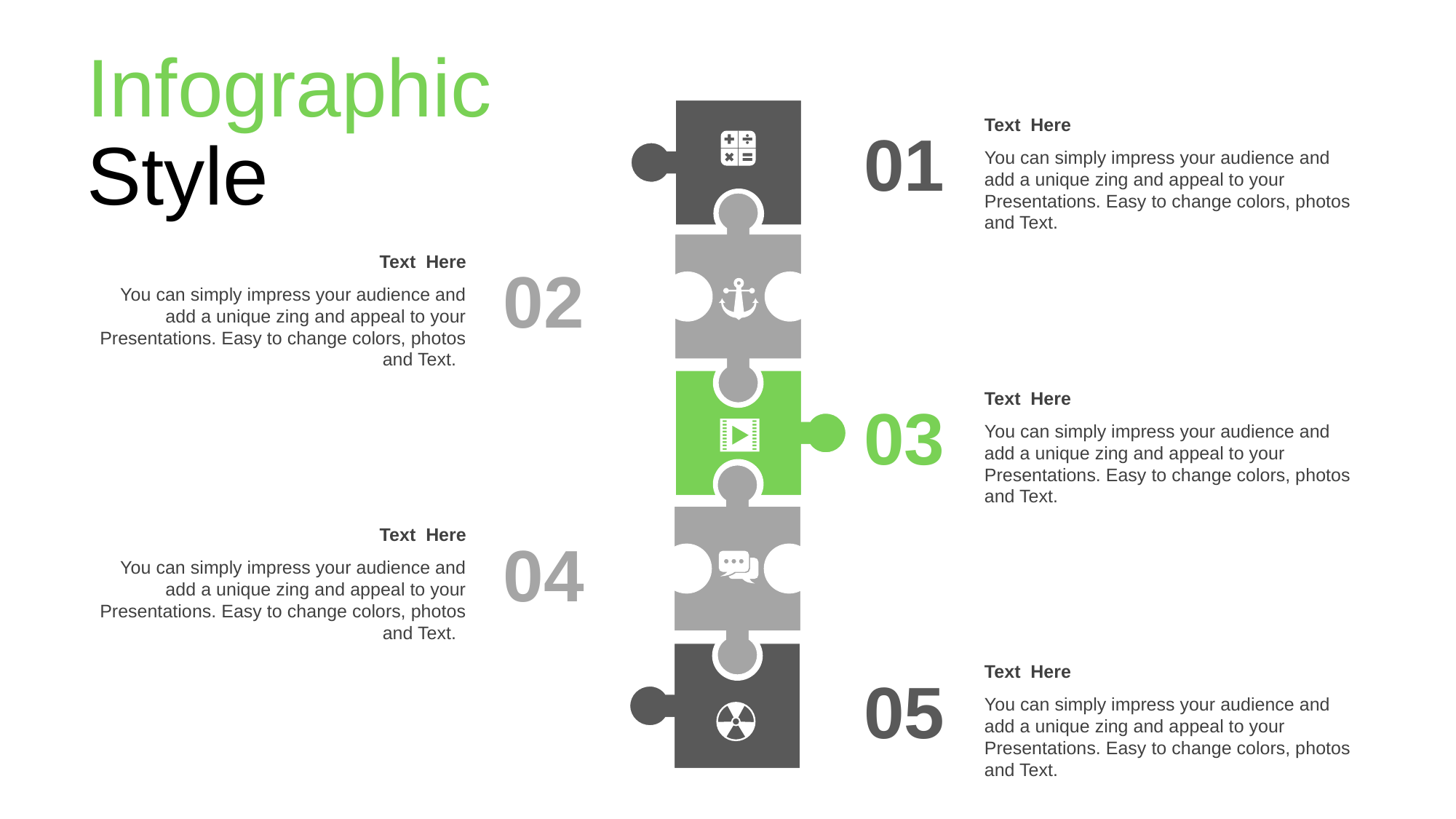

Infographic Style

Text  Here
You can simply impress your audience and add a unique zing and appeal to your Presentations. Easy to change colors, photos and Text.
01

Text  Here
You can simply impress your audience and add a unique zing and appeal to your Presentations. Easy to change colors, photos and Text.
02

Text  Here
You can simply impress your audience and add a unique zing and appeal to your Presentations. Easy to change colors, photos and Text.
03

Text  Here
You can simply impress your audience and add a unique zing and appeal to your Presentations. Easy to change colors, photos and Text.
04

Text  Here
You can simply impress your audience and add a unique zing and appeal to your Presentations. Easy to change colors, photos and Text.
05